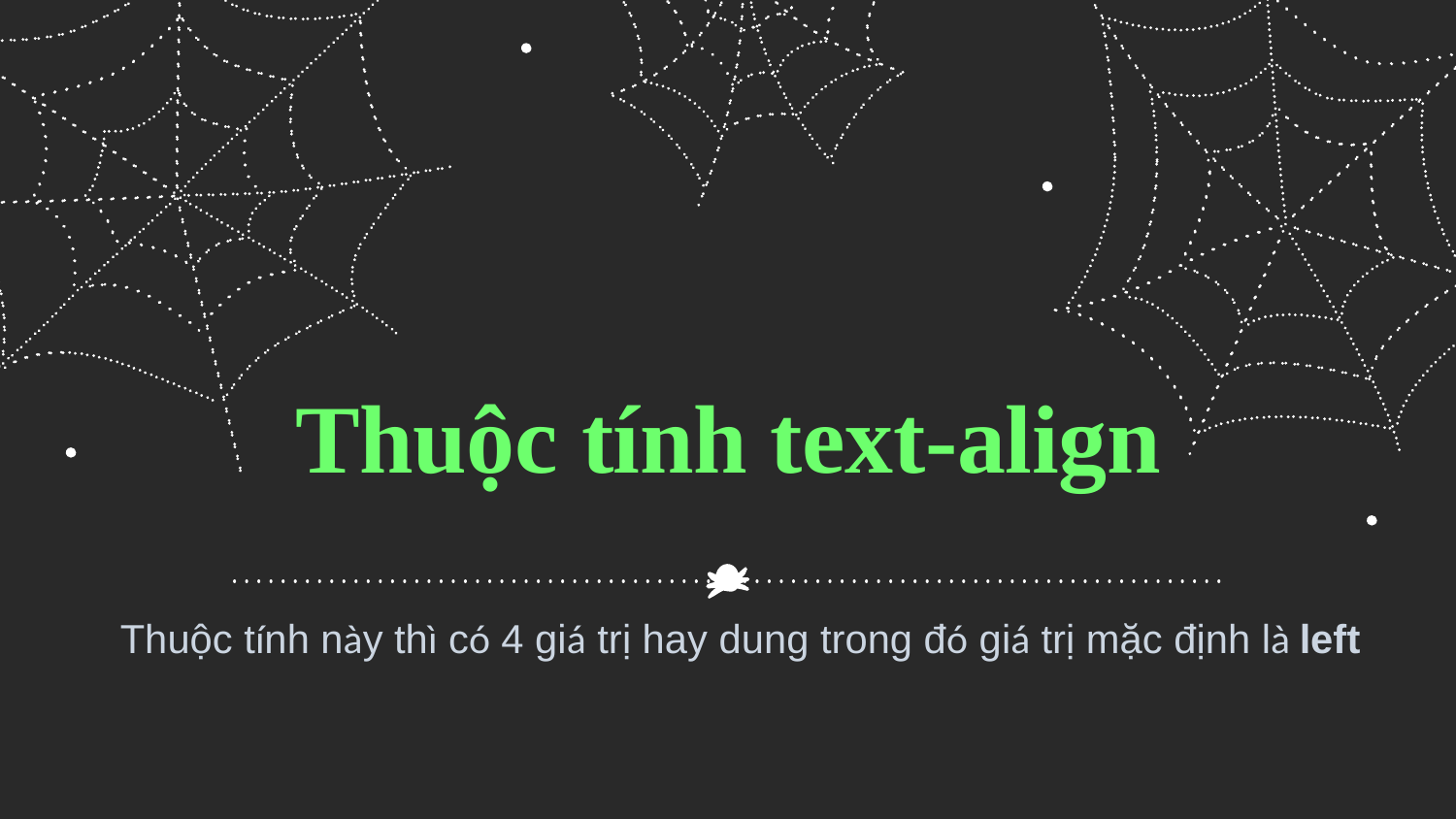

# Thuộc tính text-align

Thuộc tính này thì có 4 giá trị hay dung trong đó giá trị mặc định là left